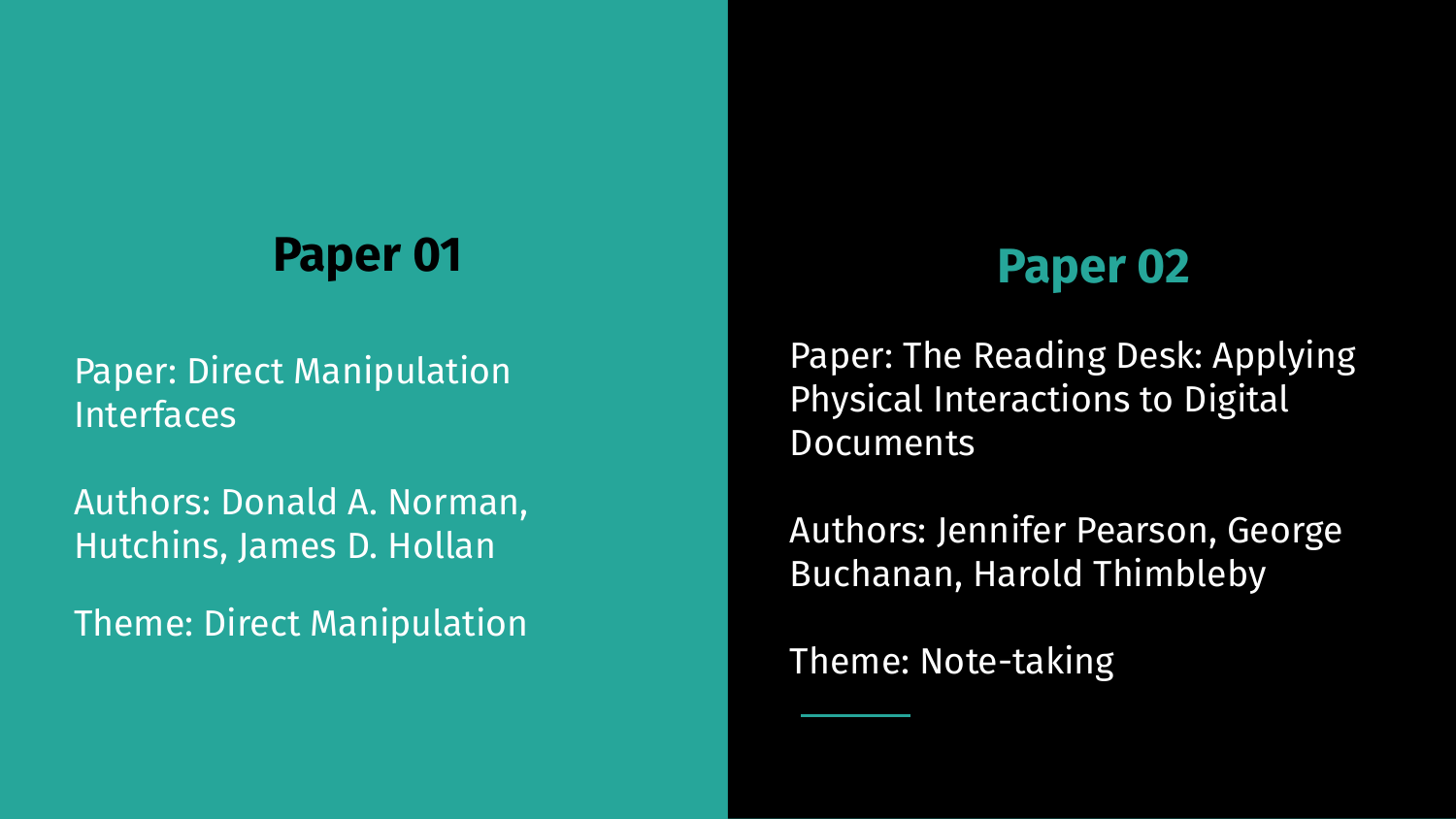

Paper 01
Paper 02
Paper: Direct Manipulation Interfaces

Authors: Donald A. Norman, Hutchins, James D. Hollan

Theme: Direct Manipulation

Paper: The Reading Desk: Applying Physical Interactions to Digital Documents

Authors: Jennifer Pearson, George Buchanan, Harold Thimbleby

Theme: Note-taking